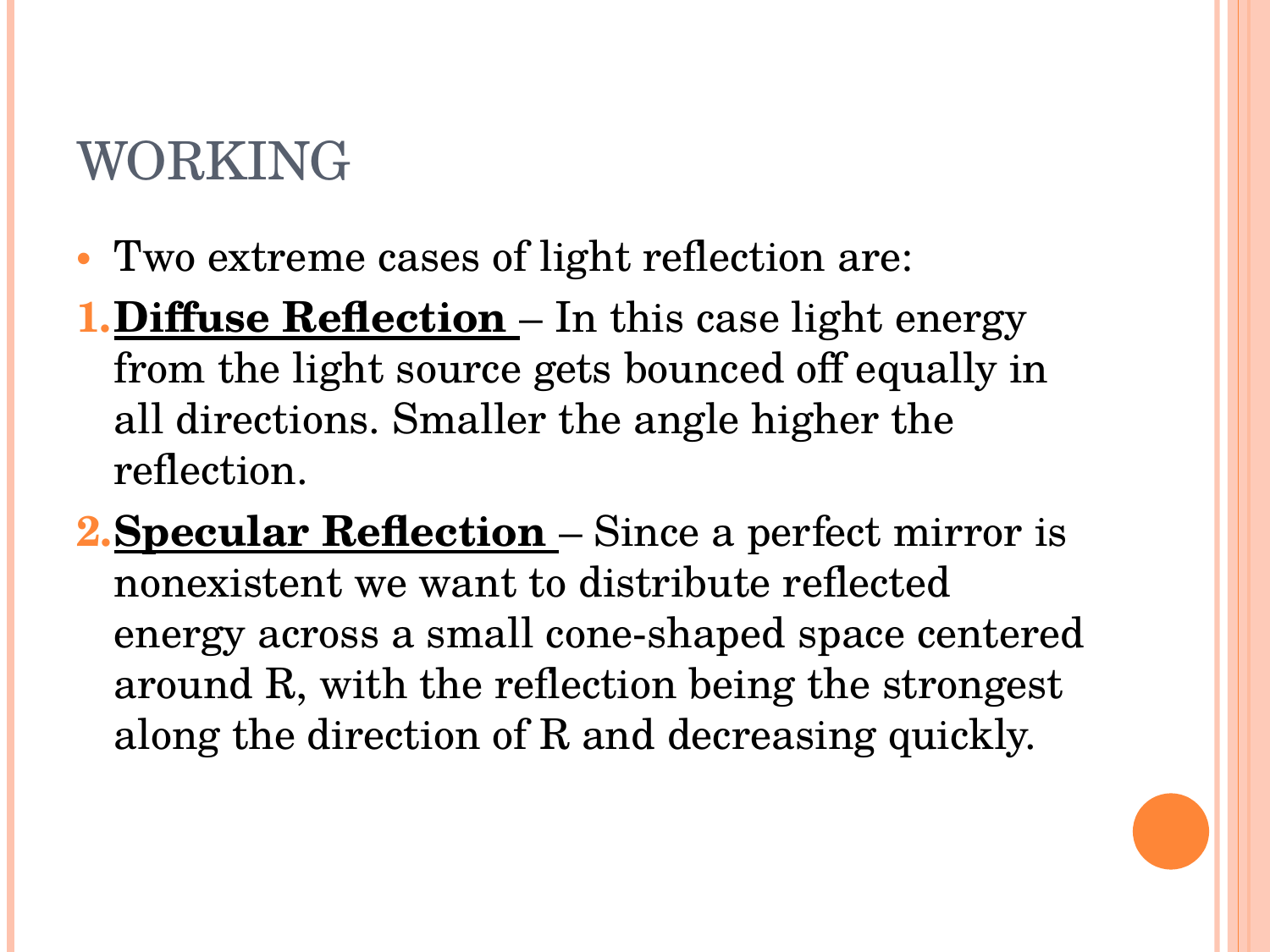

# WORKING
Two extreme cases of light reflection are:
Diffuse Reflection – In this case light energy from the light source gets bounced off equally in all directions. Smaller the angle higher the reflection.
Specular Reflection – Since a perfect mirror is nonexistent we want to distribute reflected energy across a small cone-shaped space centered around R, with the reflection being the strongest along the direction of R and decreasing quickly.